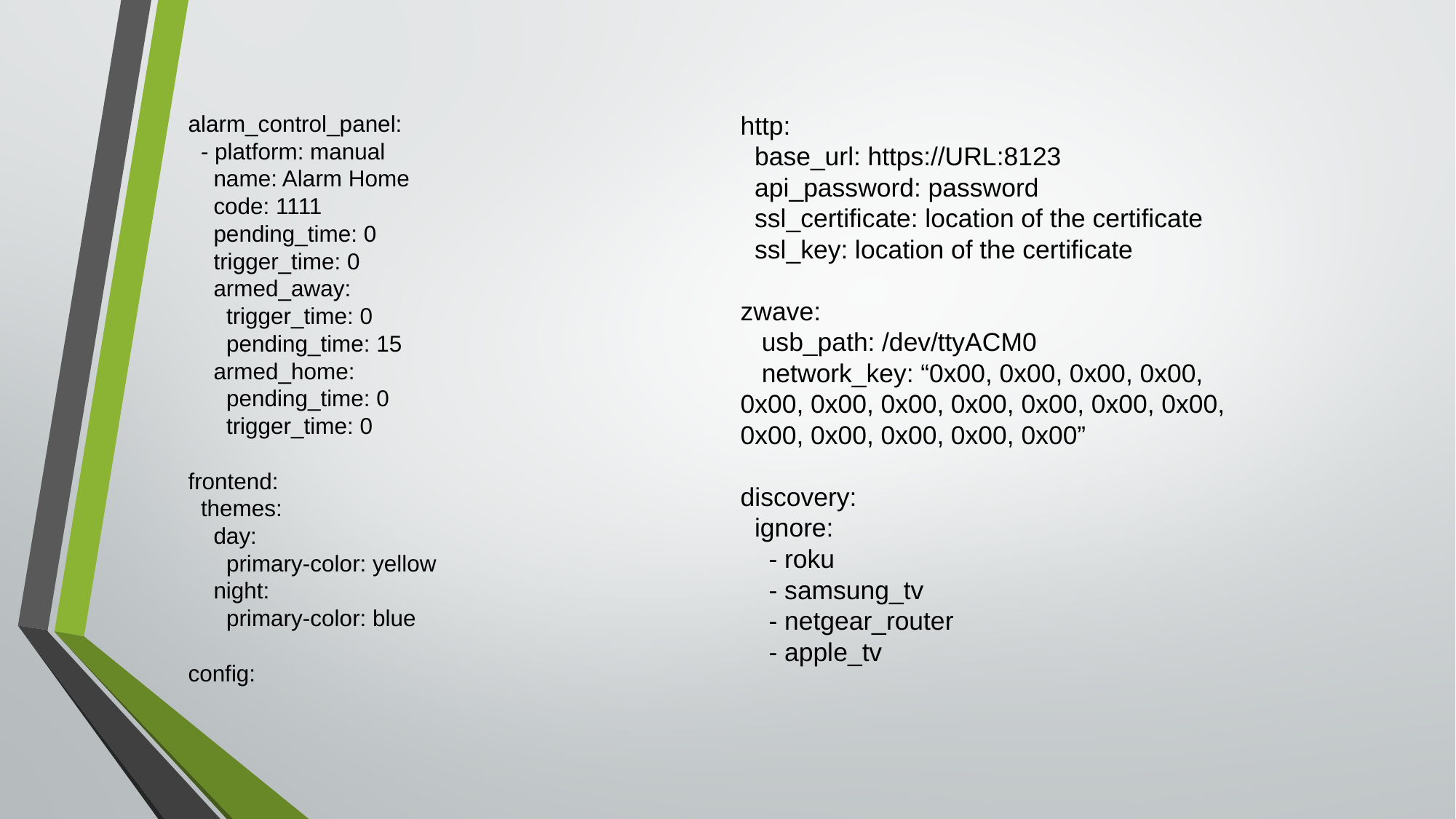

alarm_control_panel:
  - platform: manual
    name: Alarm Home
    code: 1111
    pending_time: 0
    trigger_time: 0
    armed_away:
      trigger_time: 0
      pending_time: 15
    armed_home:
      pending_time: 0
      trigger_time: 0

frontend:
  themes:
    day:
      primary-color: yellow
    night:
      primary-color: blue

config:
http:
  base_url: https://URL:8123
  api_password: password
  ssl_certificate: location of the certificate
  ssl_key: location of the certificate

zwave:
   usb_path: /dev/ttyACM0
   network_key: “0x00, 0x00, 0x00, 0x00, 0x00, 0x00, 0x00, 0x00, 0x00, 0x00, 0x00, 0x00, 0x00, 0x00, 0x00, 0x00”

discovery:
  ignore:
    - roku
    - samsung_tv
    - netgear_router
    - apple_tv